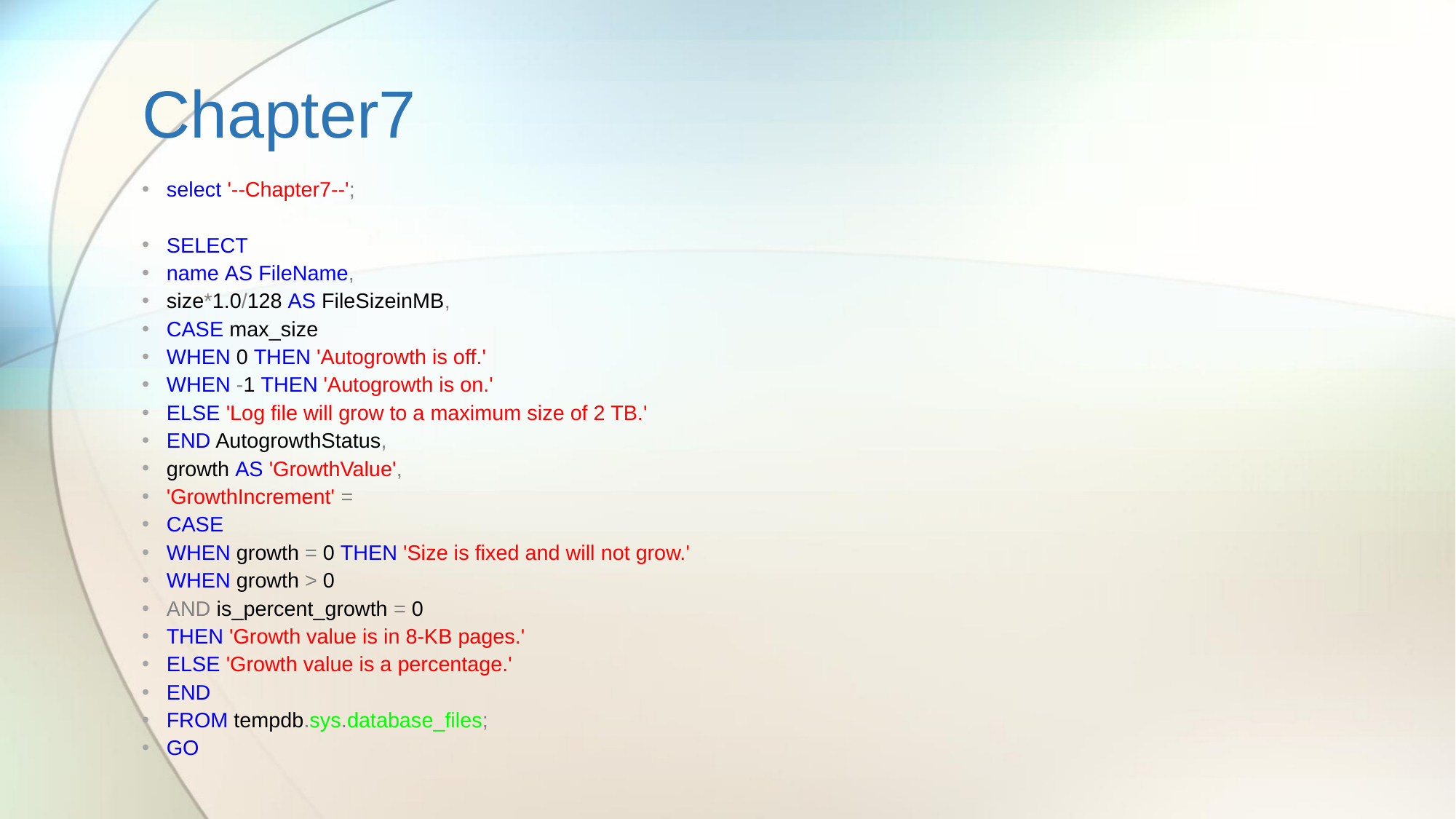

# Chapter7
select '--Chapter7--';

SELECT
name AS FileName,
size*1.0/128 AS FileSizeinMB,
CASE max_size
WHEN 0 THEN 'Autogrowth is off.'
WHEN -1 THEN 'Autogrowth is on.'
ELSE 'Log file will grow to a maximum size of 2 TB.'
END AutogrowthStatus,
growth AS 'GrowthValue',
'GrowthIncrement' =
CASE
WHEN growth = 0 THEN 'Size is fixed and will not grow.'
WHEN growth > 0
AND is_percent_growth = 0
THEN 'Growth value is in 8-KB pages.'
ELSE 'Growth value is a percentage.'
END
FROM tempdb.sys.database_files;
GO